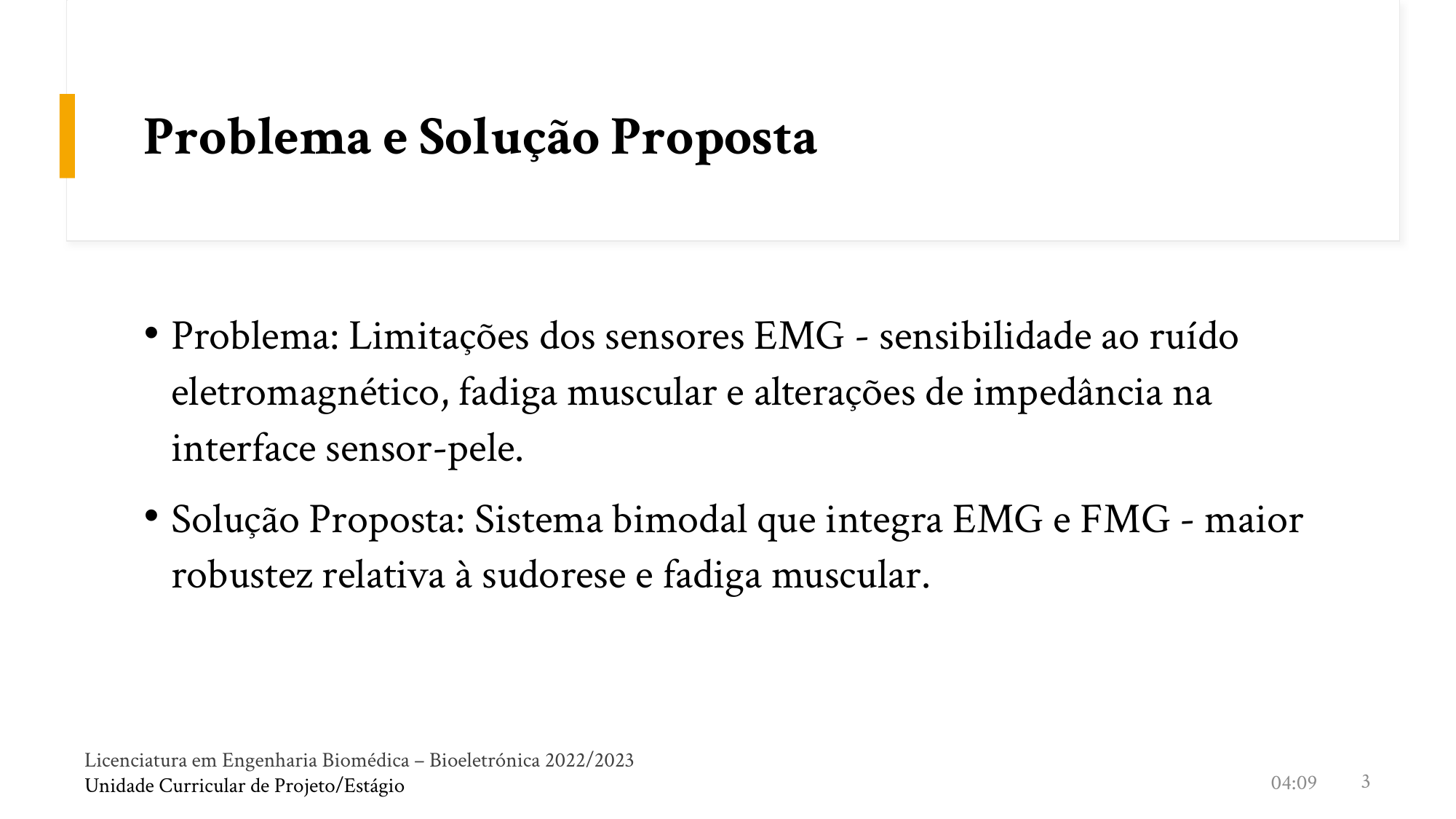

# Problema e Solução Proposta
Problema: Limitações dos sensores EMG - sensibilidade ao ruído eletromagnético, fadiga muscular e alterações de impedância na interface sensor-pele.
Solução Proposta: Sistema bimodal que integra EMG e FMG - maior robustez relativa à sudorese e fadiga muscular.
Licenciatura em Engenharia Biomédica – Bioeletrónica 2022/2023
Unidade Curricular de Projeto/Estágio
3
04:09